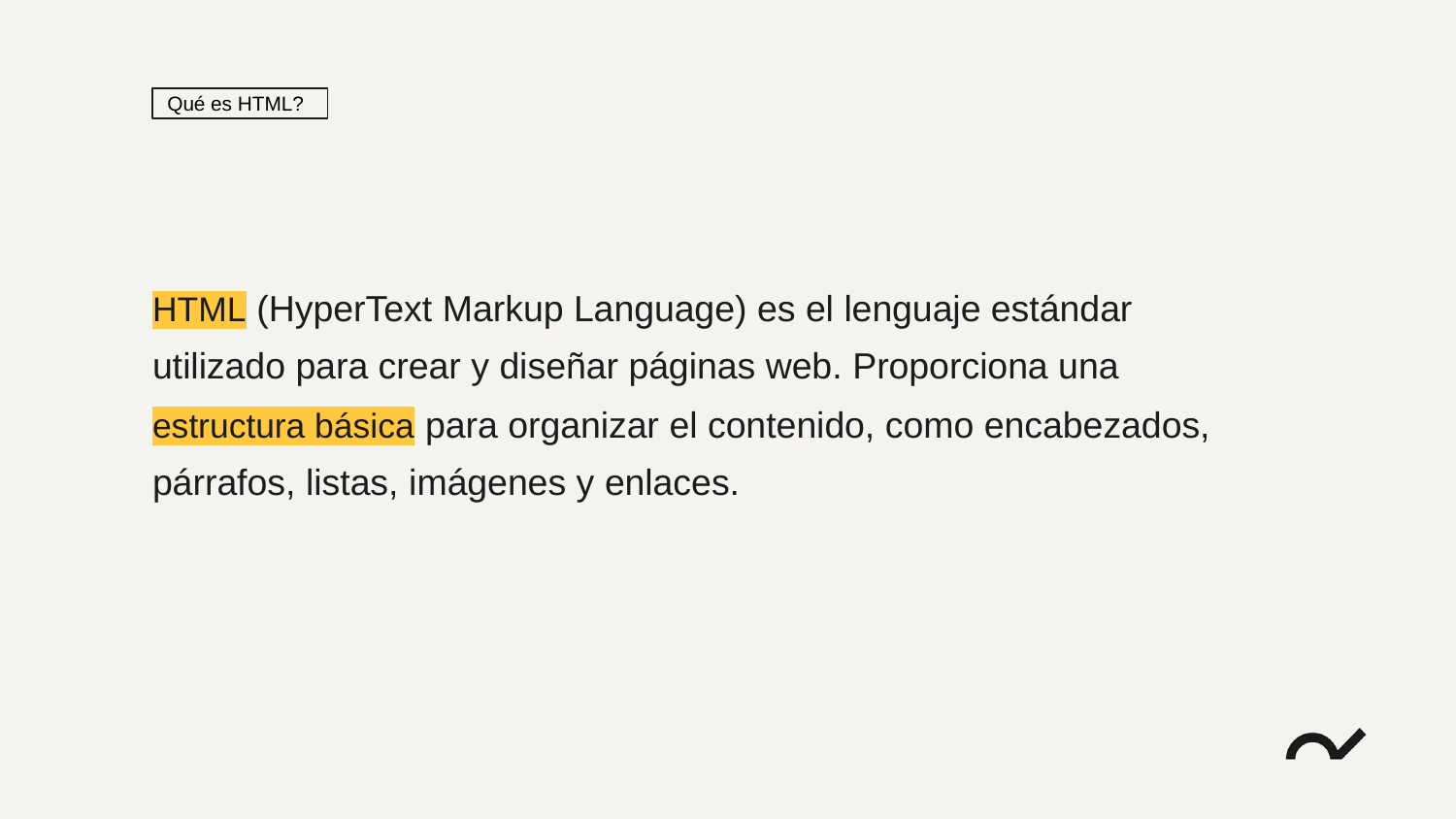

Qué es HTML?
HTML (HyperText Markup Language) es el lenguaje estándar utilizado para crear y diseñar páginas web. Proporciona una estructura básica para organizar el contenido, como encabezados, párrafos, listas, imágenes y enlaces.